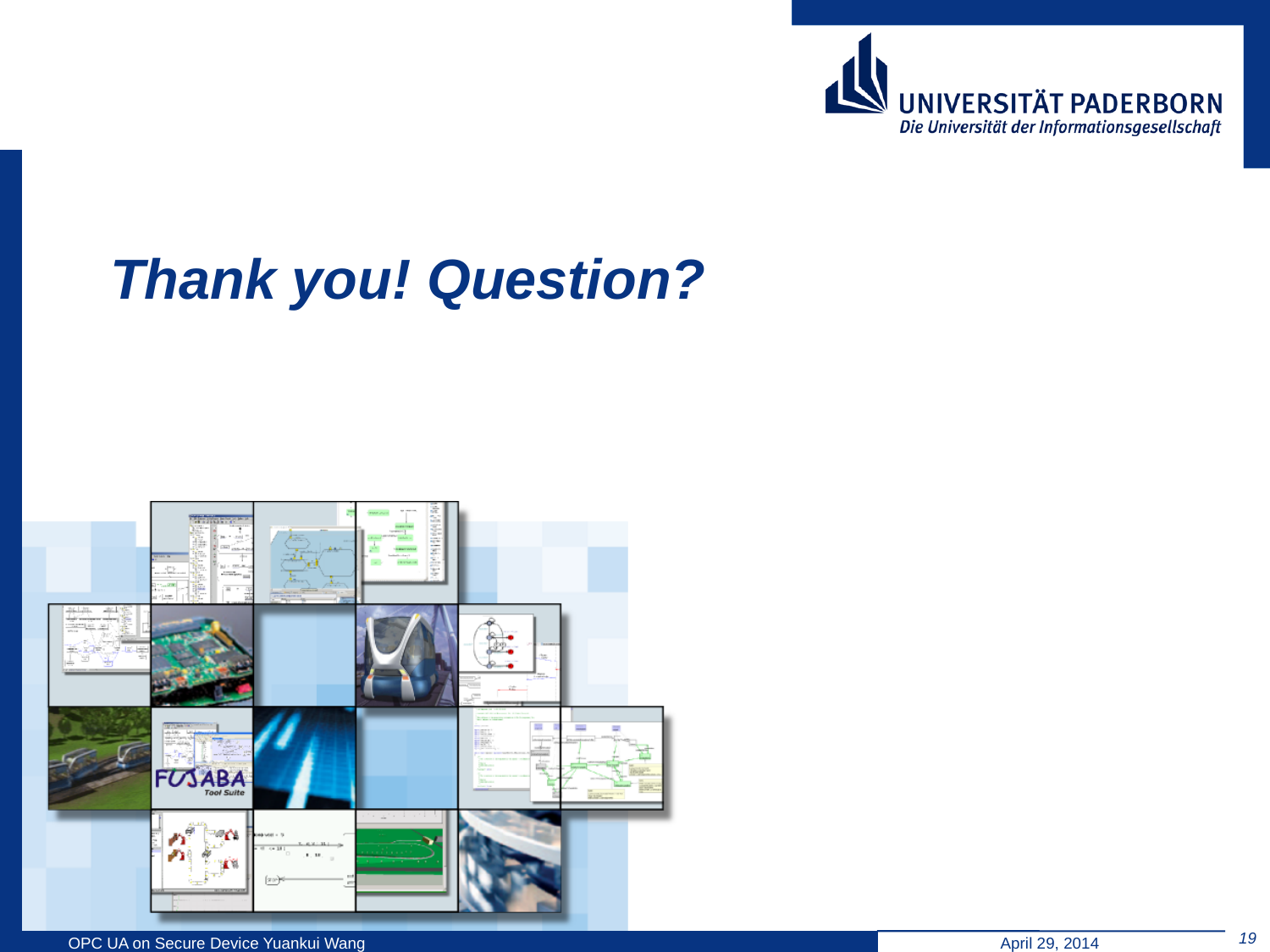

# Thank you! Question?

19
OPC UA on Secure Device Yuankui Wang
April 29, 2014